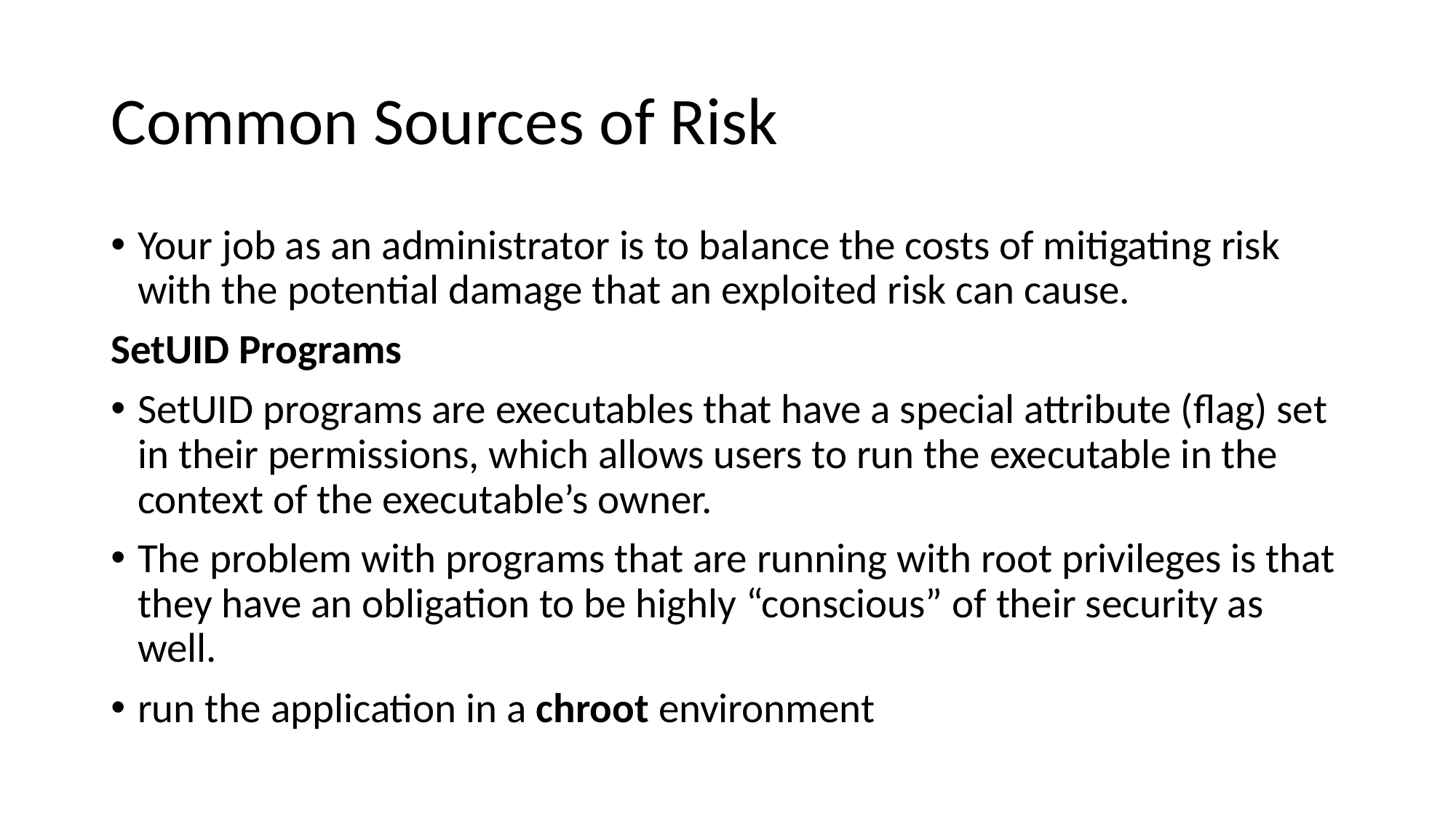

# Common Sources of Risk
Your job as an administrator is to balance the costs of mitigating risk with the potential damage that an exploited risk can cause.
SetUID Programs
SetUID programs are executables that have a special attribute (flag) set in their permissions, which allows users to run the executable in the context of the executable’s owner.
The problem with programs that are running with root privileges is that they have an obligation to be highly “conscious” of their security as well.
run the application in a chroot environment